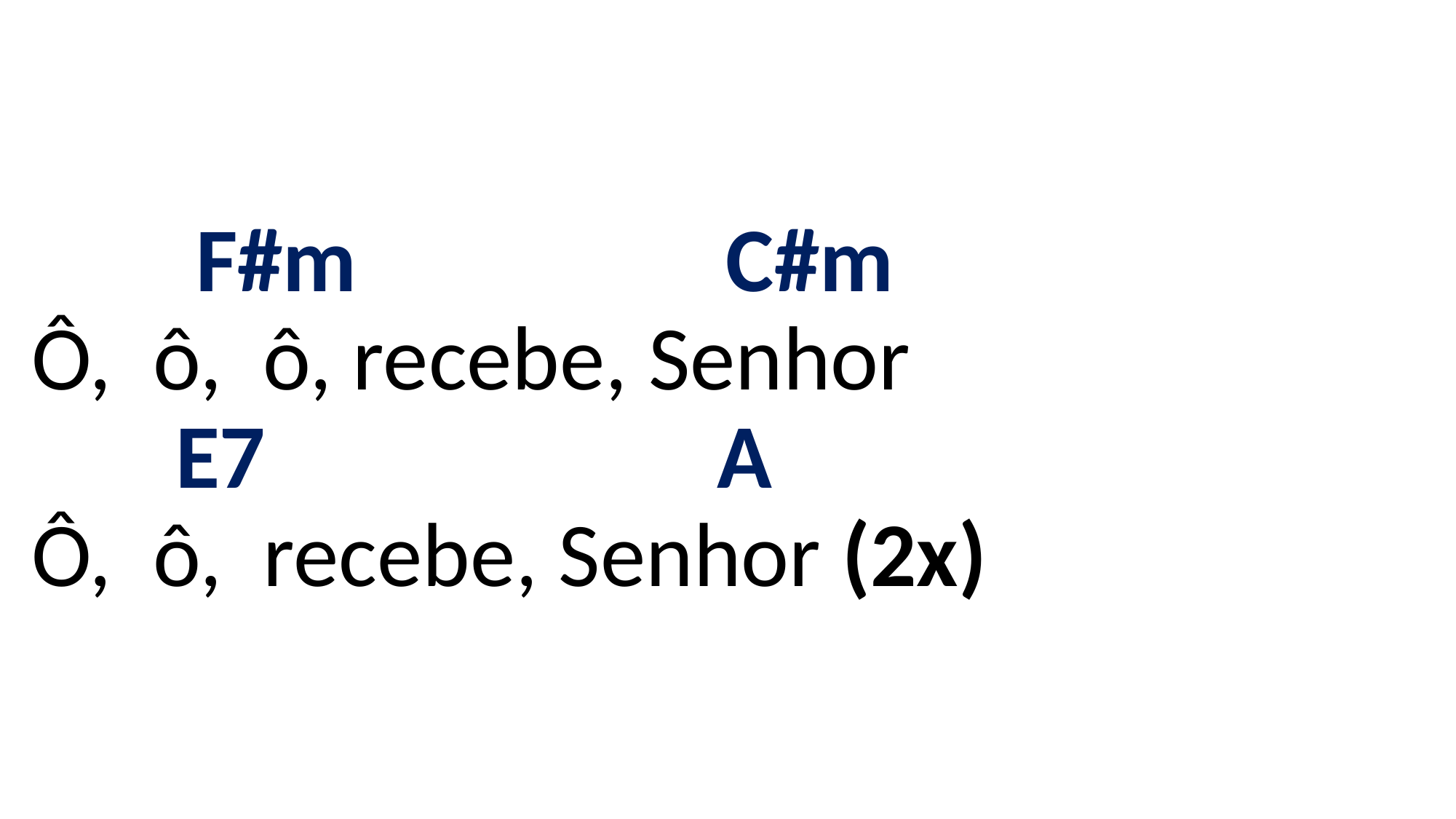

# F#m                  C#m Ô,  ô,  ô, recebe, Senhor E7                      A Ô,  ô,  recebe, Senhor (2x)